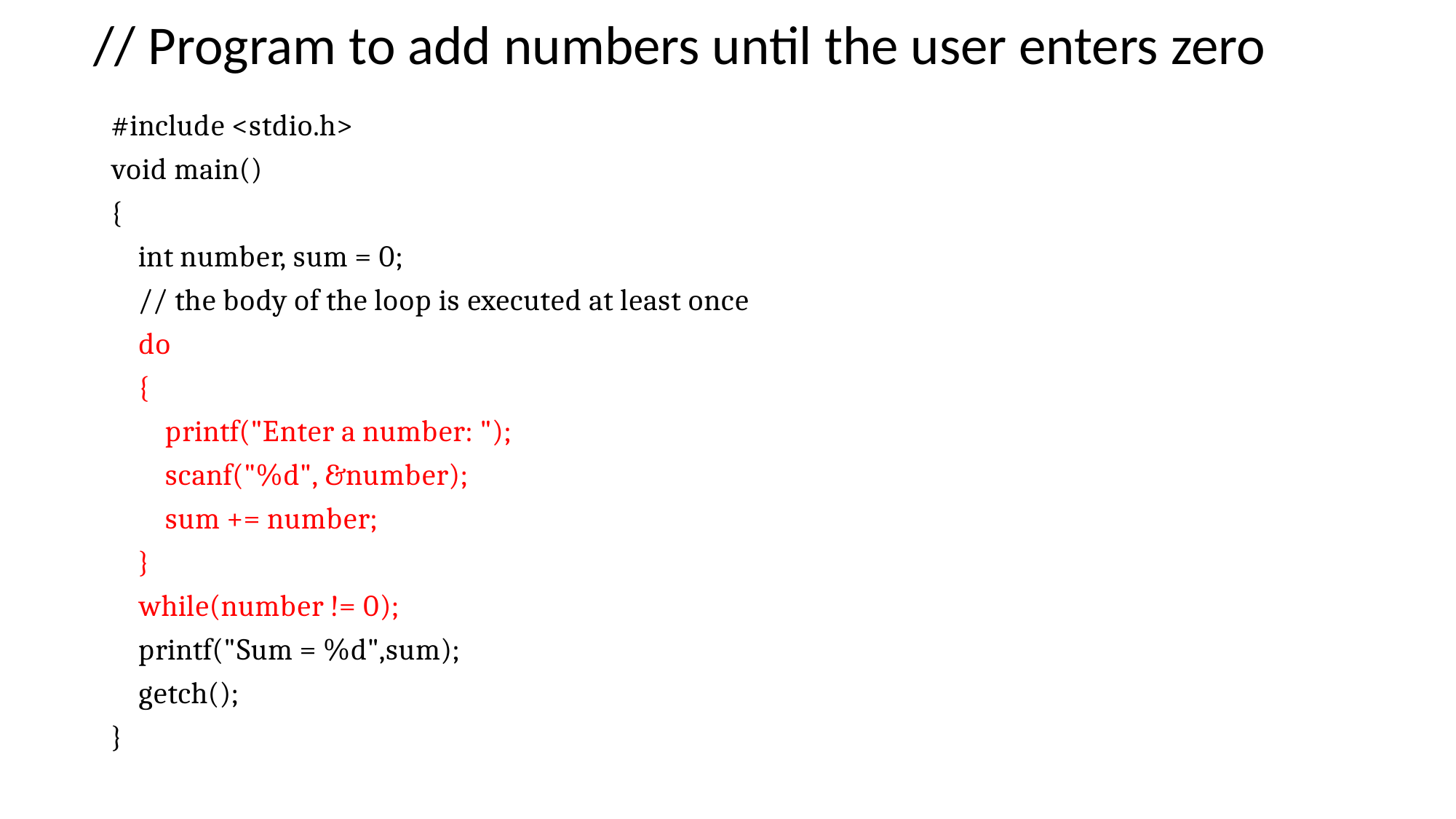

# // Program to add numbers until the user enters zero
#include <stdio.h>
void main()
{
    int number, sum = 0;
    // the body of the loop is executed at least once
    do
    {
        printf("Enter a number: ");
        scanf("%d", &number);
        sum += number;
    }
    while(number != 0);
    printf("Sum = %d",sum);
    getch();
}